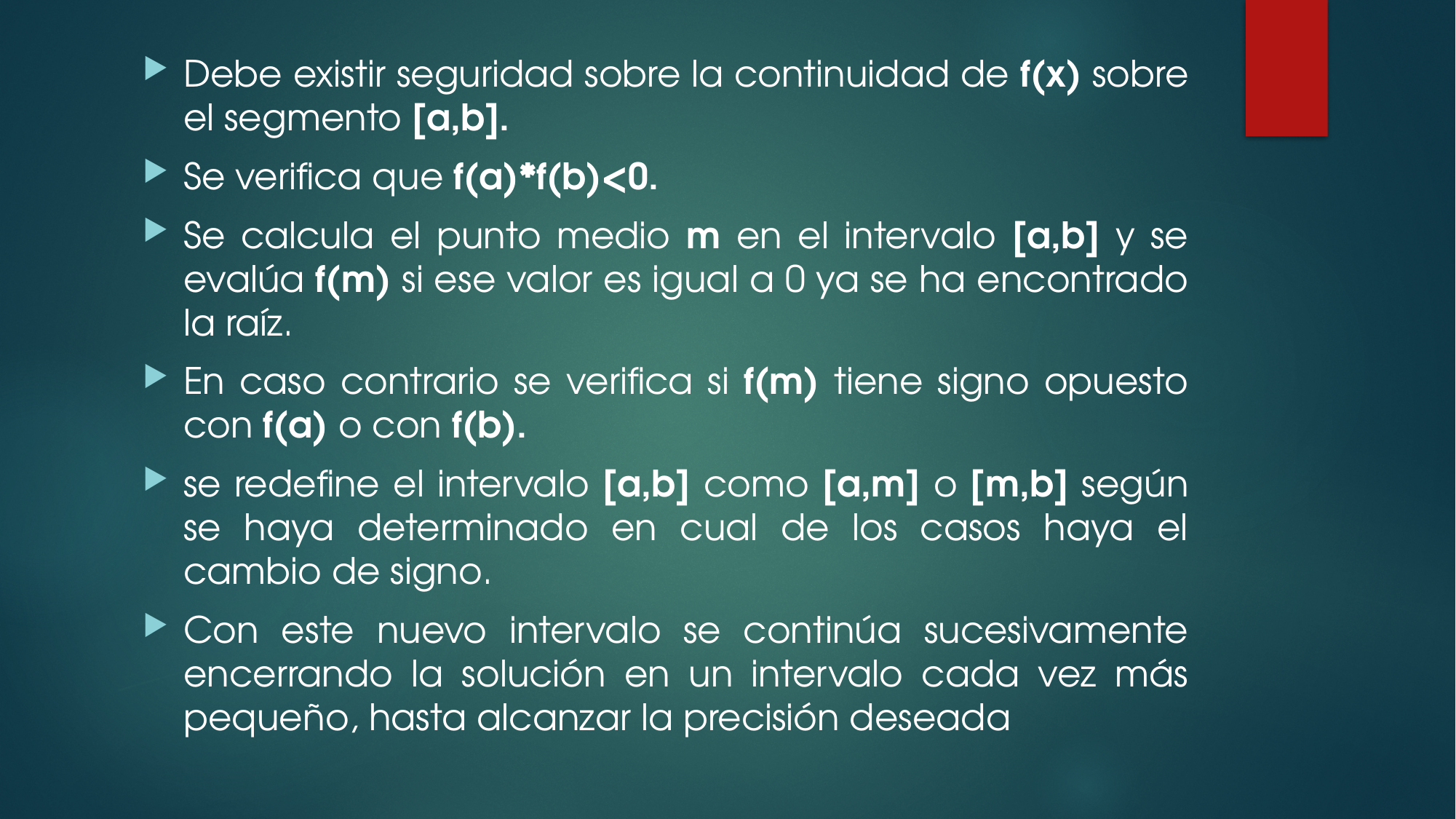

Debe existir seguridad sobre la continuidad de f(x) sobre el segmento [a,b].
Se verifica que f(a)*f(b)<0.
Se calcula el punto medio m en el intervalo [a,b] y se evalúa f(m) si ese valor es igual a 0 ya se ha encontrado la raíz.
En caso contrario se verifica si f(m) tiene signo opuesto con f(a) o con f(b).
se redefine el intervalo [a,b] como [a,m] o [m,b] según se haya determinado en cual de los casos haya el cambio de signo.
Con este nuevo intervalo se continúa sucesivamente encerrando la solución en un intervalo cada vez más pequeño, hasta alcanzar la precisión deseada